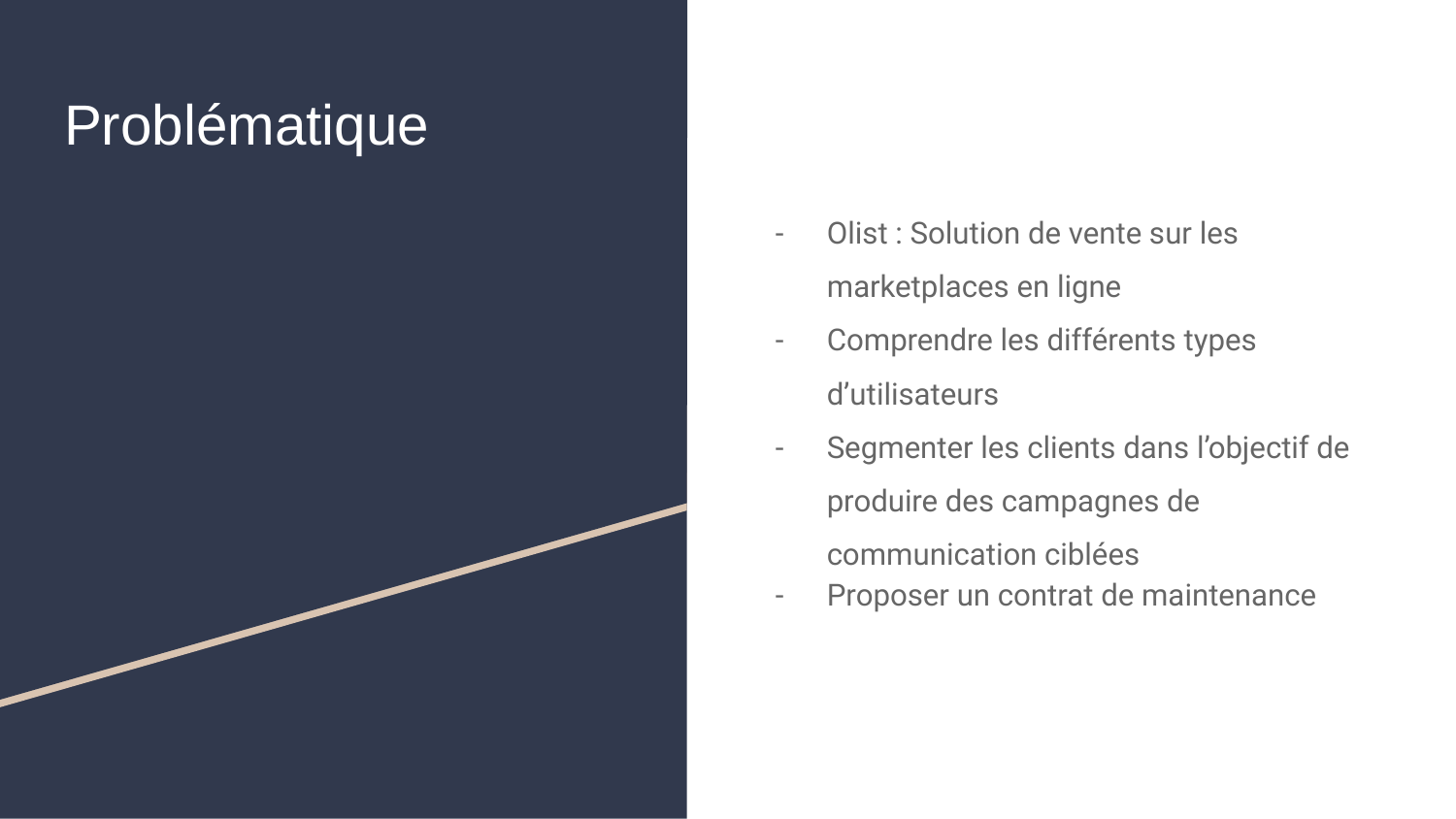

# Problématique
Olist : Solution de vente sur les marketplaces en ligne
Comprendre les différents types d’utilisateurs
Segmenter les clients dans l’objectif de produire des campagnes de communication ciblées
Proposer un contrat de maintenance